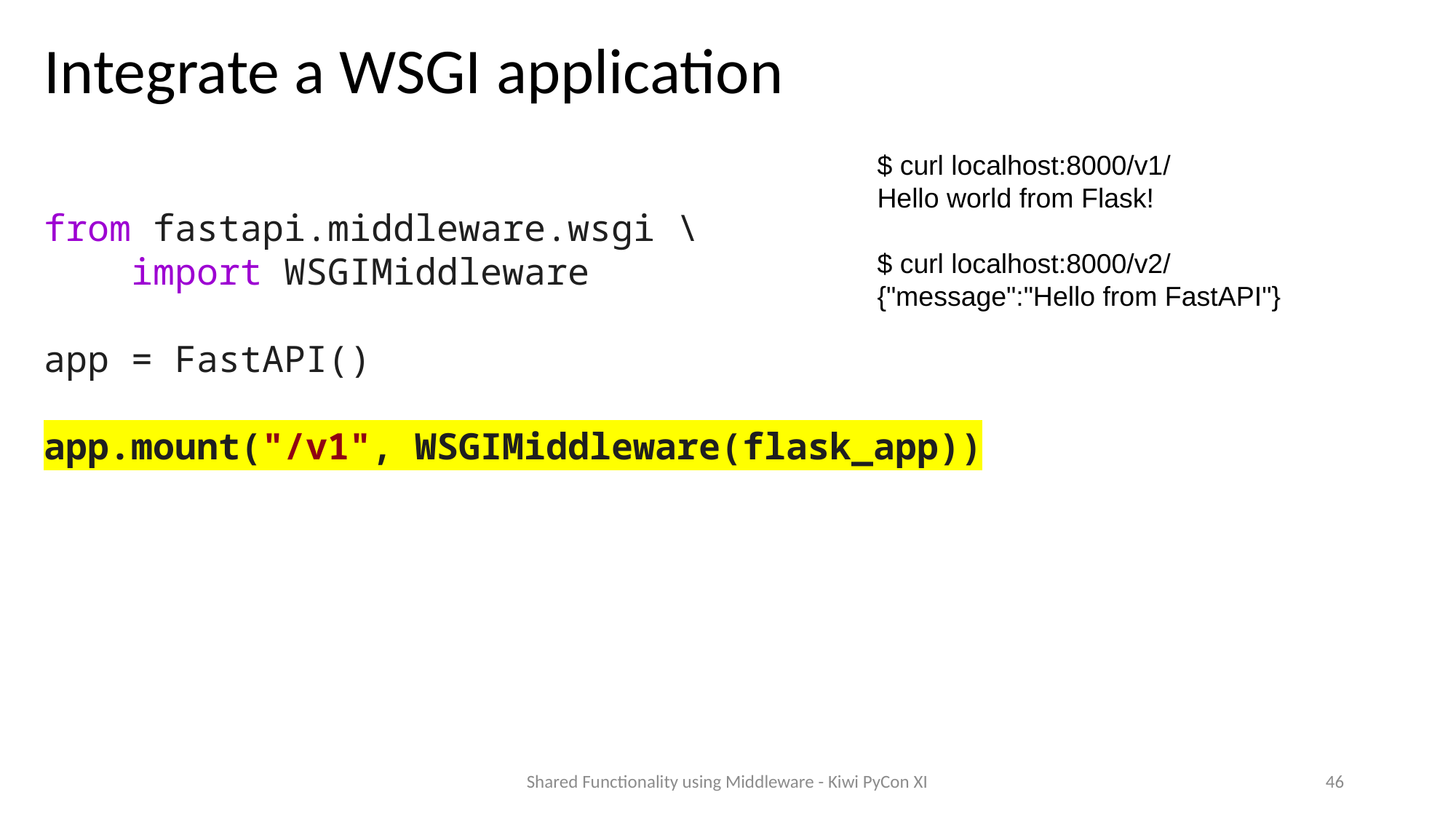

# Integrate a WSGI application
$ curl localhost:8000/v1/
Hello world from Flask!

$ curl localhost:8000/v2/
{"message":"Hello from FastAPI"}

from fastapi.middleware.wsgi \
    import WSGIMiddleware

app = FastAPI()

app.mount("/v1", WSGIMiddleware(flask_app))
Shared Functionality using Middleware - Kiwi PyCon XI
46